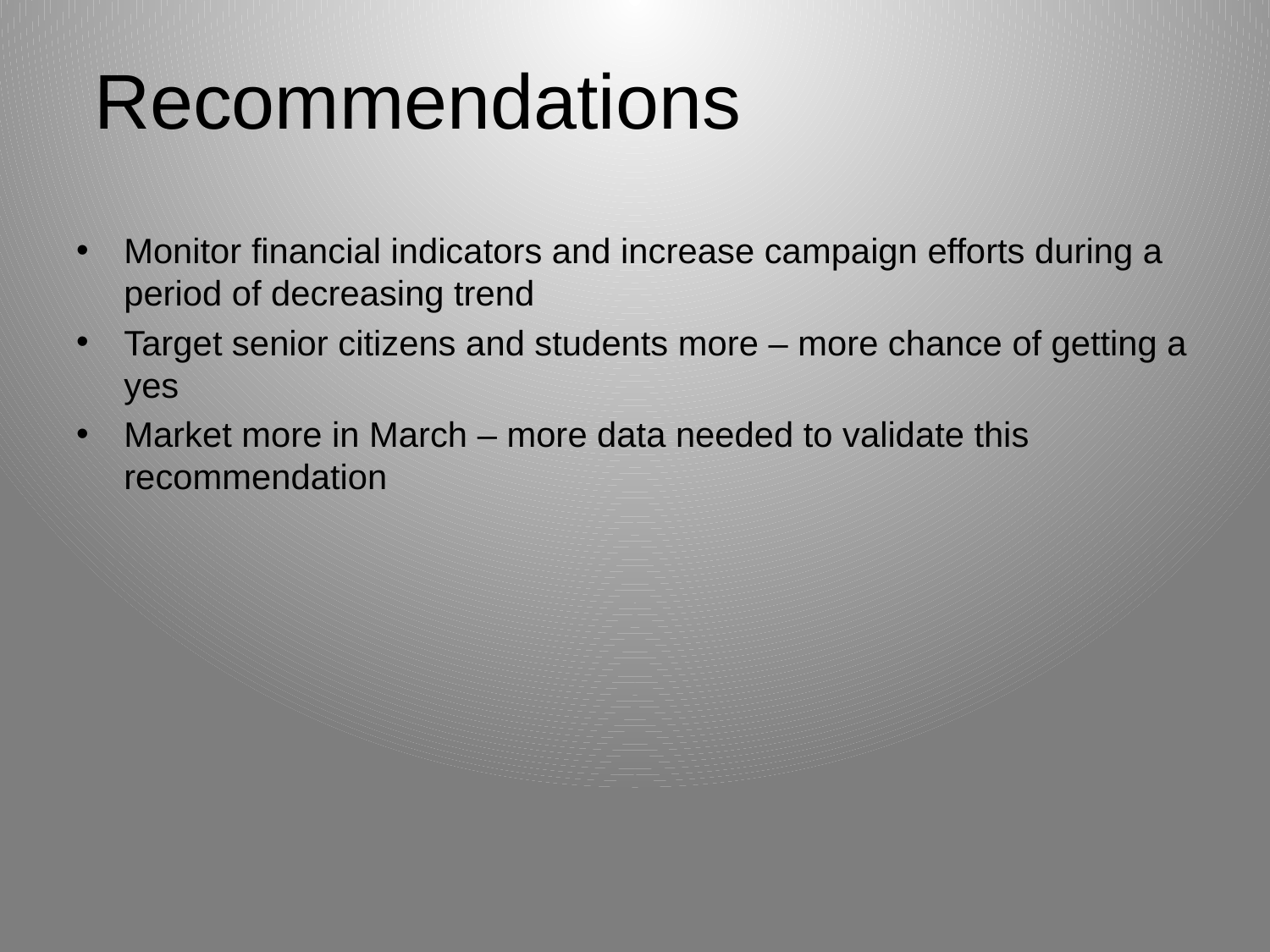

# Recommendations
Monitor financial indicators and increase campaign efforts during a period of decreasing trend
Target senior citizens and students more – more chance of getting a yes
Market more in March – more data needed to validate this recommendation